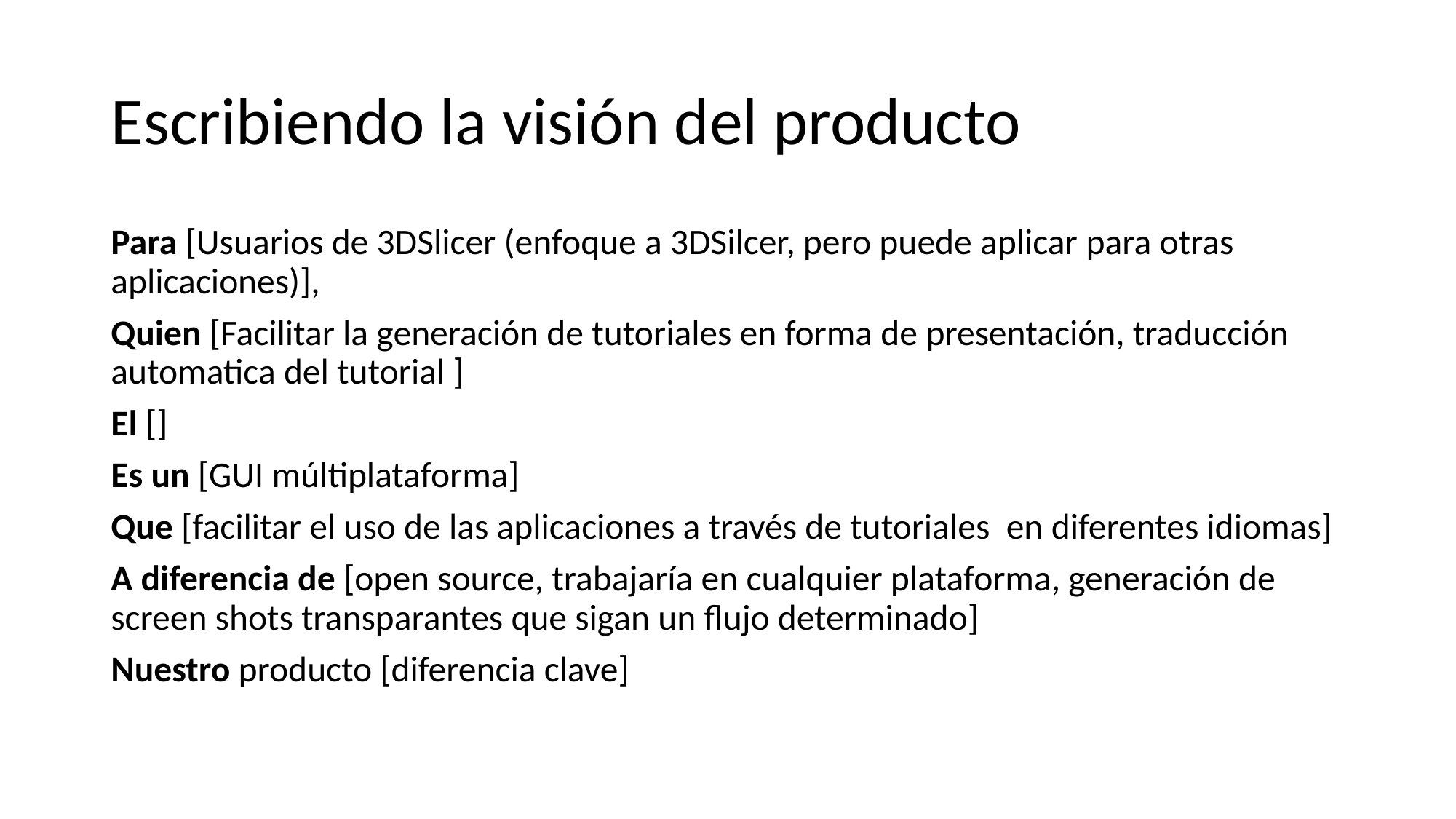

# Escribiendo la visión del producto
Para [Usuarios de 3DSlicer (enfoque a 3DSilcer, pero puede aplicar para otras aplicaciones)],
Quien [Facilitar la generación de tutoriales en forma de presentación, traducción automatica del tutorial ]
El []
Es un [GUI múltiplataforma]
Que [facilitar el uso de las aplicaciones a través de tutoriales  en diferentes idiomas]
A diferencia de [open source, trabajaría en cualquier plataforma, generación de screen shots transparantes que sigan un flujo determinado]
Nuestro producto [diferencia clave]